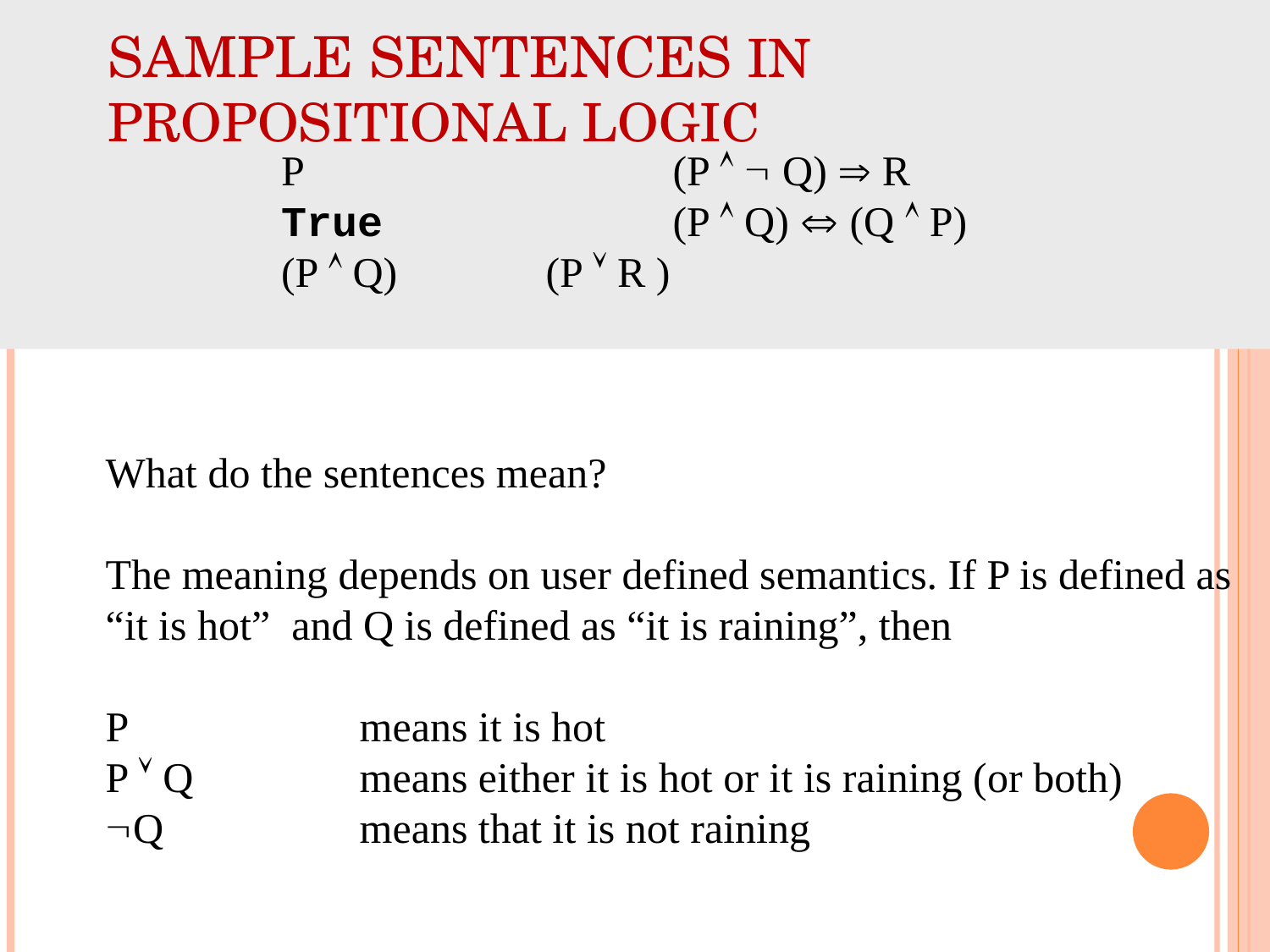

SAMPLE SENTENCES IN PROPOSITIONAL LOGIC
P			 (P ∧ ¬ Q) ⇒ R
True			 (P ∧ Q) ⇔ (Q ∧ P)
(P ∧ Q)		 (P ∨ R )
What do the sentences mean?

The meaning depends on user defined semantics. If P is defined as “it is hot”  and Q is defined as “it is raining”, then

P   		means it is hot
P ∨ Q 		means either it is hot or it is raining (or both)
¬Q		means that it is not raining